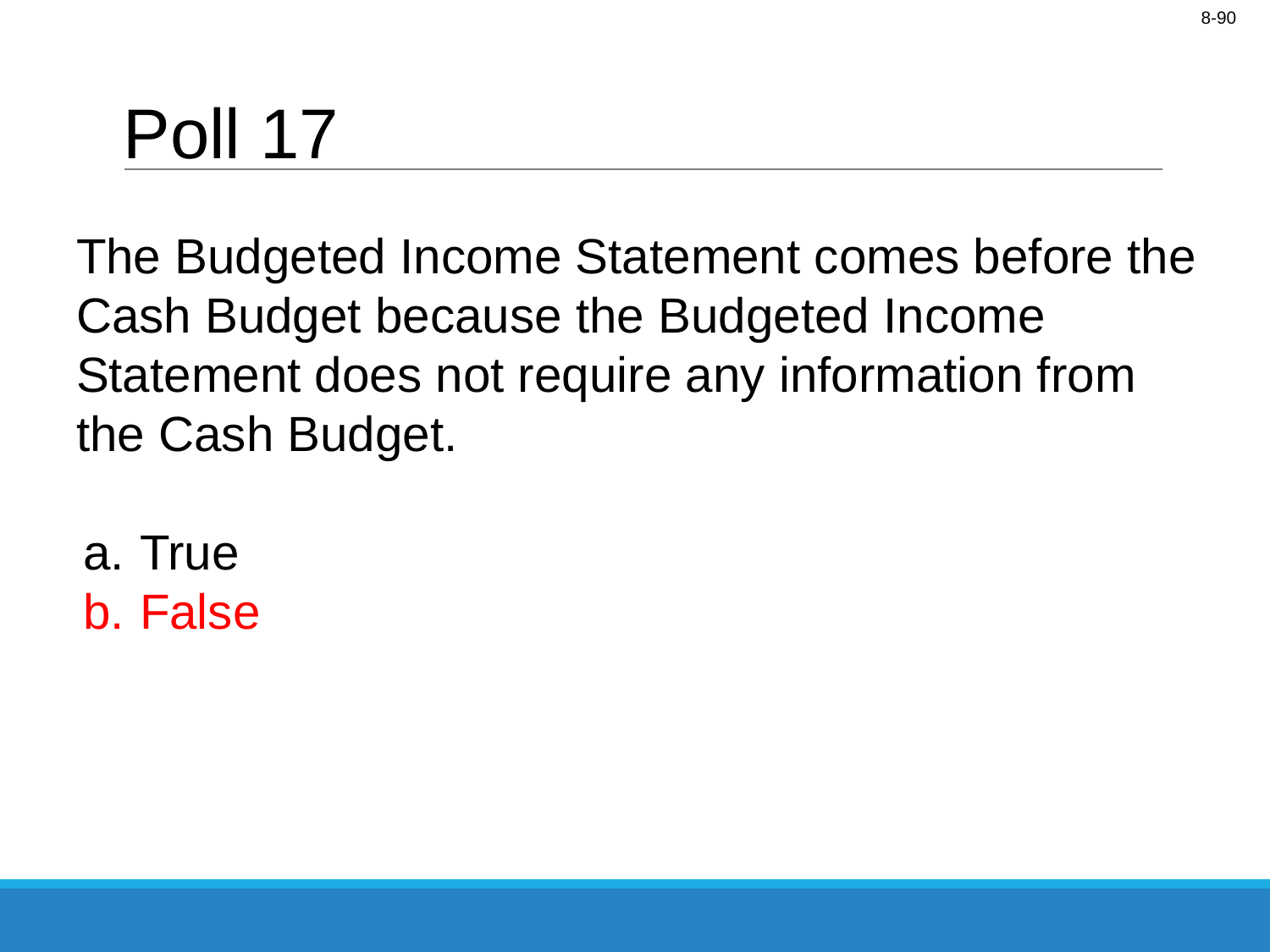

# Poll 17
The Budgeted Income Statement comes before the Cash Budget because the Budgeted Income Statement does not require any information from the Cash Budget.

True
False